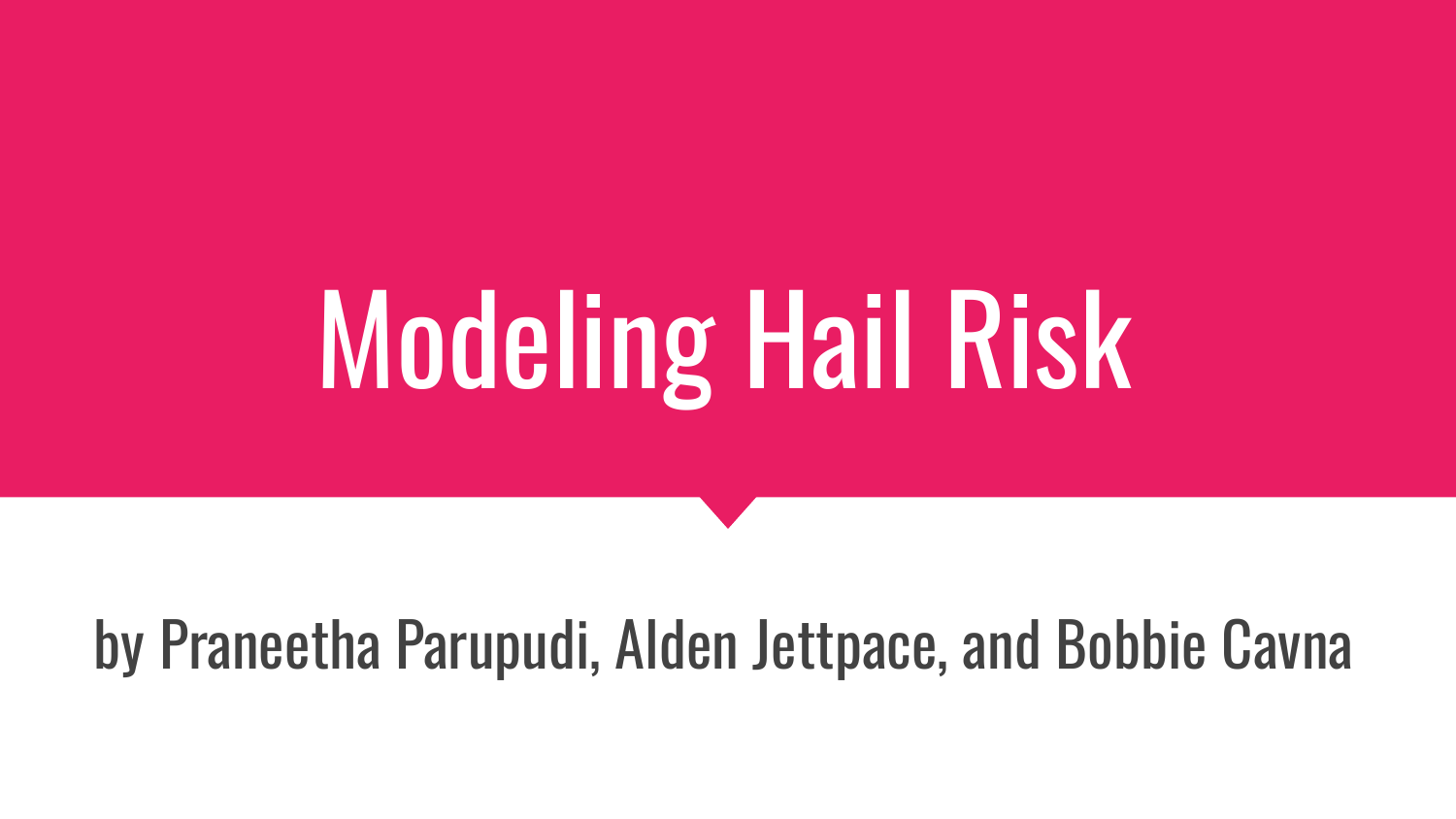

# Modeling Hail Risk
by Praneetha Parupudi, Alden Jettpace, and Bobbie Cavna